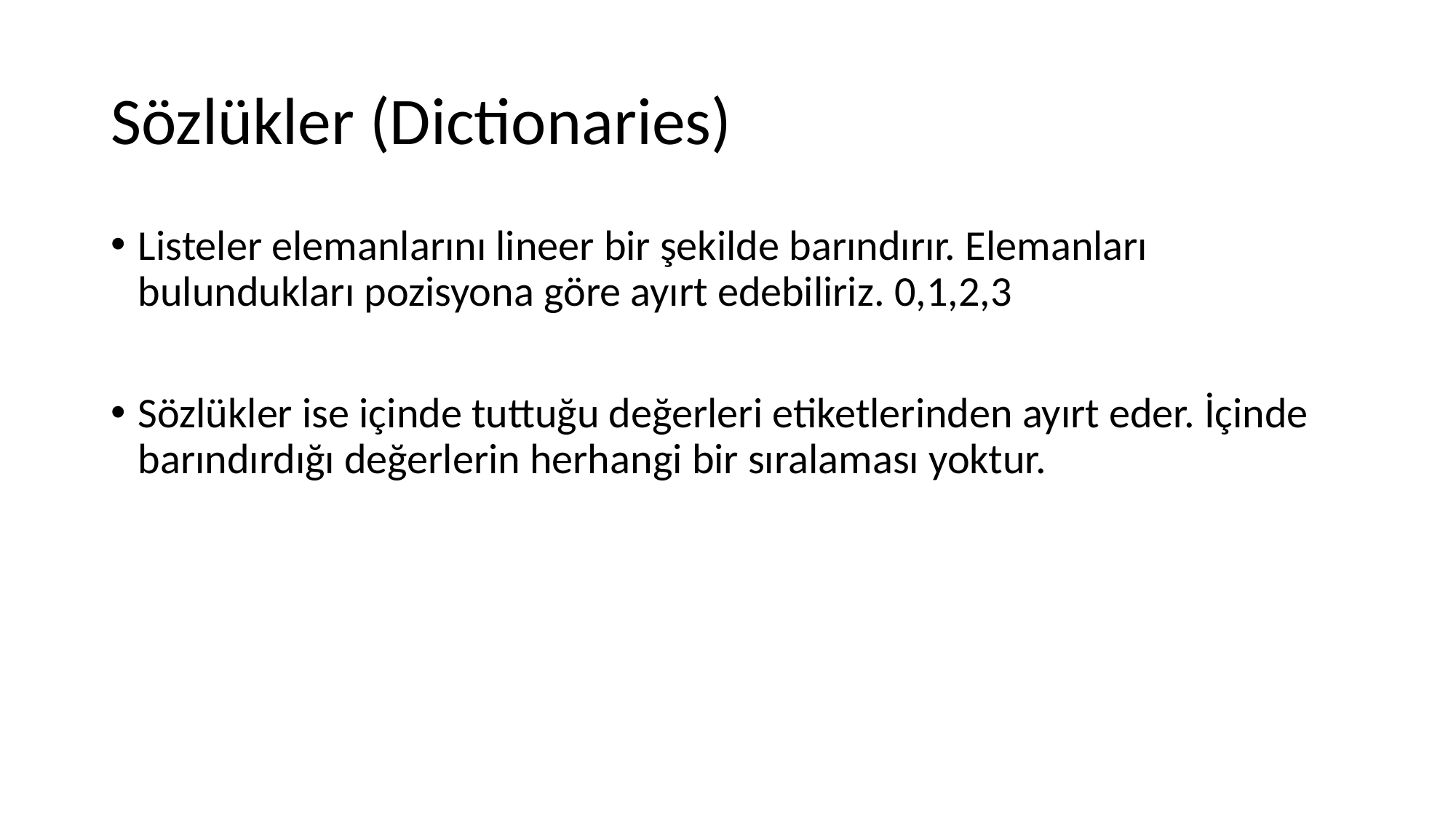

# Sözlükler (Dictionaries)
Listeler elemanlarını lineer bir şekilde barındırır. Elemanları bulundukları pozisyona göre ayırt edebiliriz. 0,1,2,3

Sözlükler ise içinde tuttuğu değerleri etiketlerinden ayırt eder. İçinde barındırdığı değerlerin herhangi bir sıralaması yoktur.